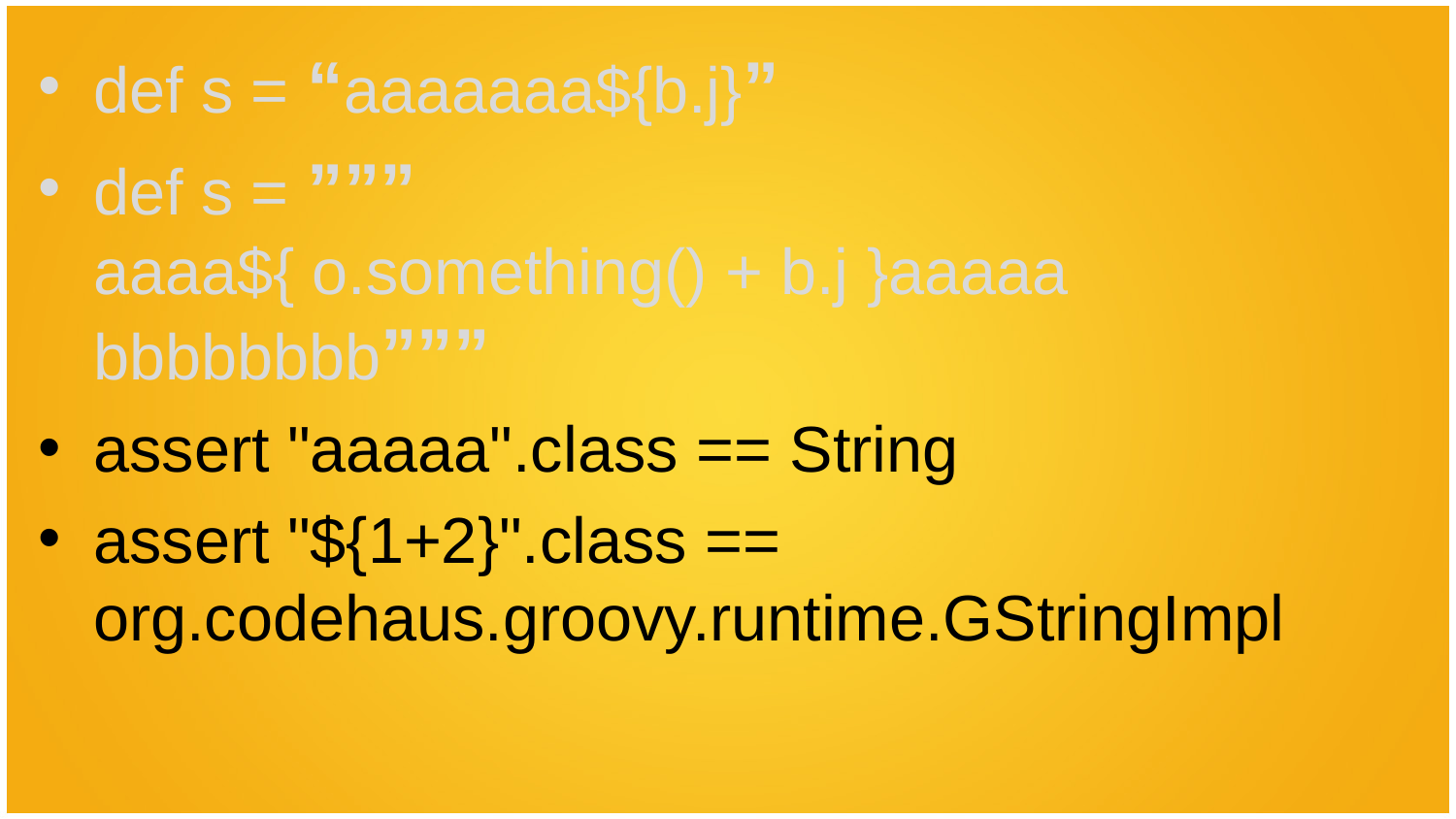

def s = “aaaaaaa${b.j}”
def s = ”””
aaaa${ o.something() + b.j }aaaaa
bbbbbbbb”””
assert "aaaaa".class == String
assert "${1+2}".class == org.codehaus.groovy.runtime.GStringImpl